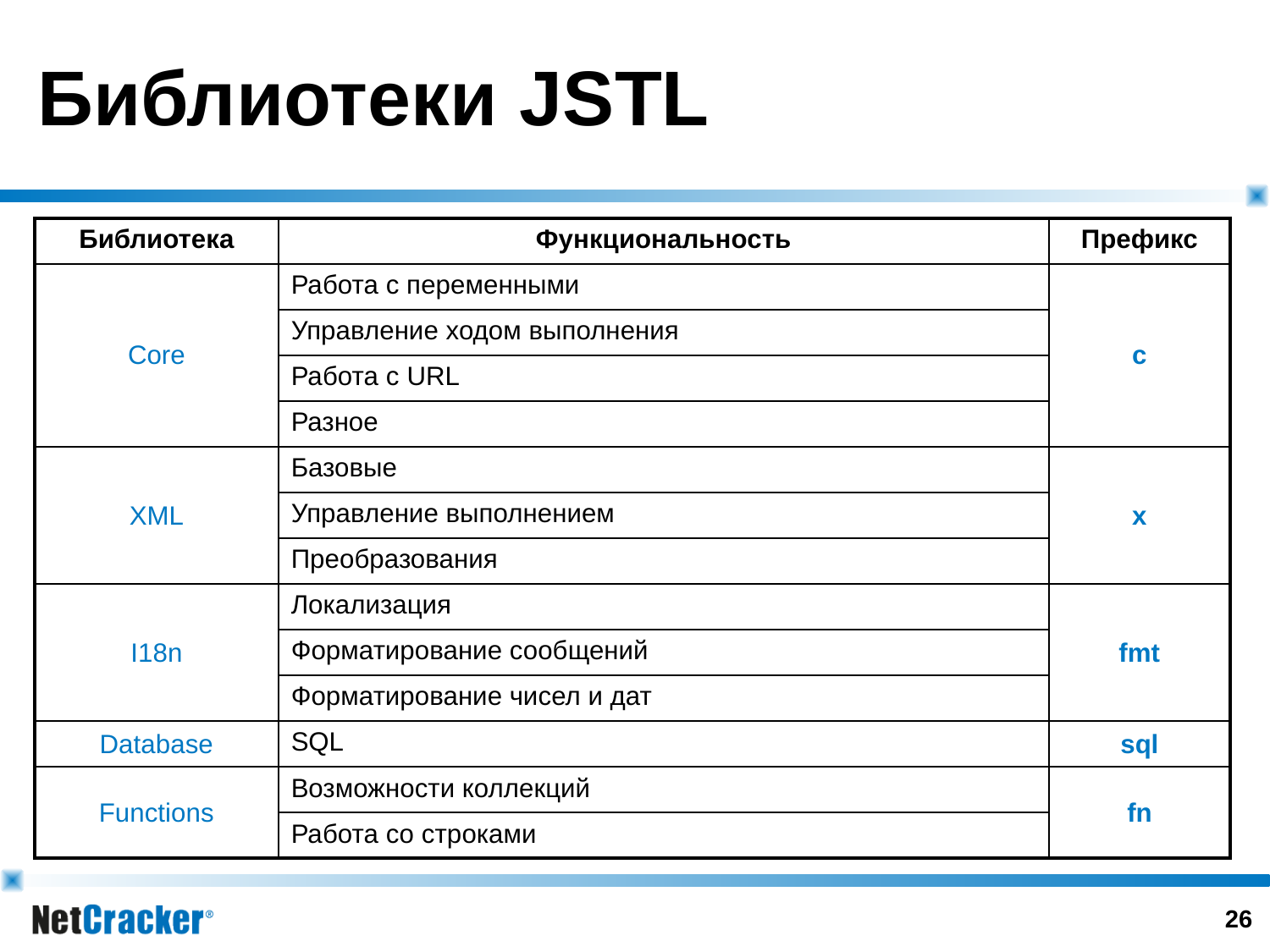

# Библиотеки JSTL
| Библиотека | Функциональность | Префикс |
| --- | --- | --- |
| Core | Работа с переменными | c |
|  | Управление ходом выполнения |  |
|  | Работа с URL |  |
|  | Разное |  |
| XML | Базовые | x |
|  | Управление выполнением |  |
|  | Преобразования |  |
| I18n | Локализация | fmt |
|  | Форматирование сообщений |  |
|  | Форматирование чисел и дат |  |
| Database | SQL | sql |
| Functions | Возможности коллекций | fn |
|  | Работа со строками |  |
26